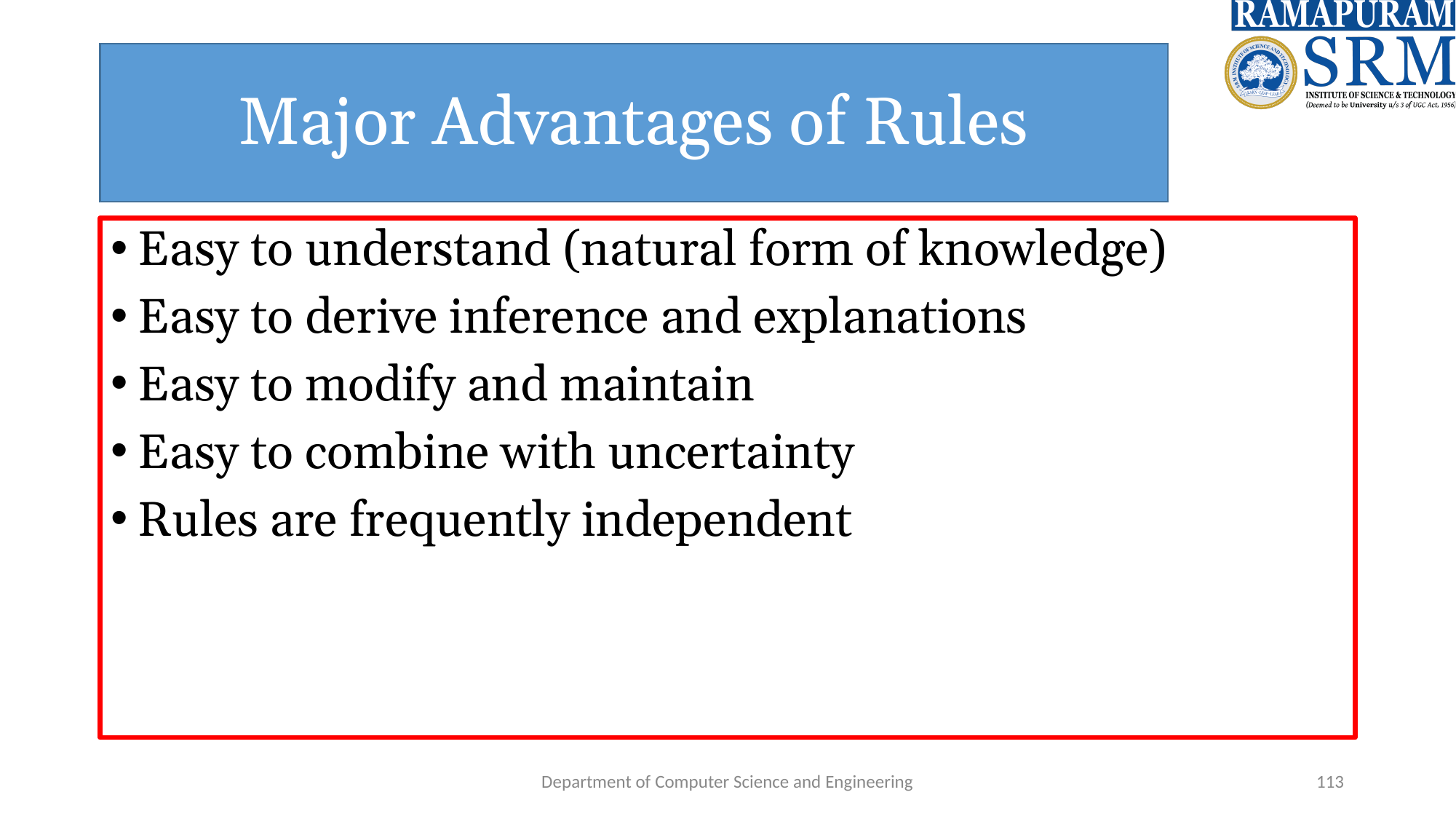

# Major Advantages of Rules
Easy to understand (natural form of knowledge)
Easy to derive inference and explanations
Easy to modify and maintain
Easy to combine with uncertainty
Rules are frequently independent

Department of Computer Science and Engineering
113